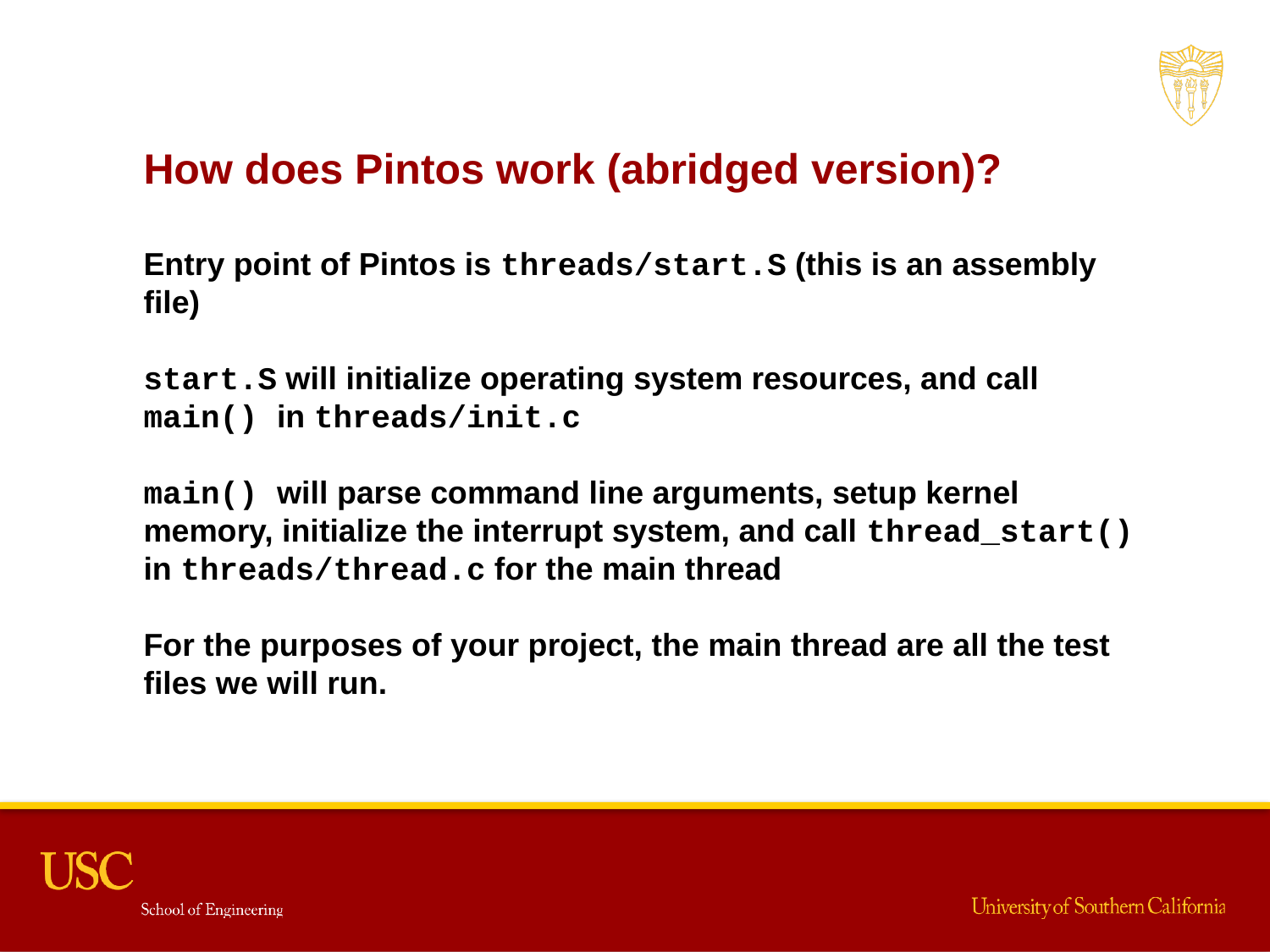

How does Pintos work (abridged version)?

Entry point of Pintos is threads/start.S (this is an assembly file)

start.S will initialize operating system resources, and call main() in threads/init.c

main() will parse command line arguments, setup kernel memory, initialize the interrupt system, and call thread_start() in threads/thread.c for the main thread

For the purposes of your project, the main thread are all the test files we will run.